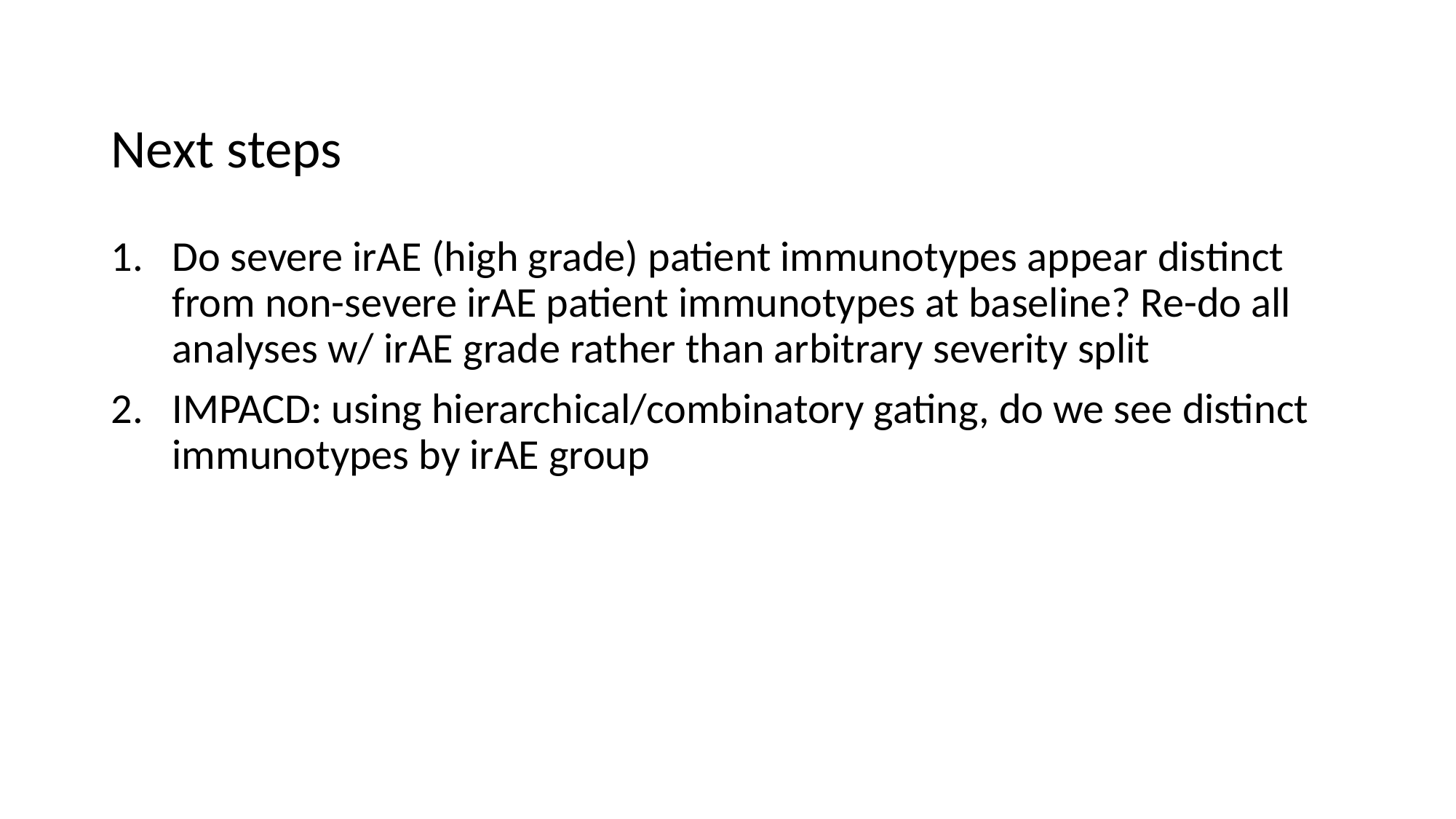

# Next steps
Do severe irAE (high grade) patient immunotypes appear distinct from non-severe irAE patient immunotypes at baseline? Re-do all analyses w/ irAE grade rather than arbitrary severity split
IMPACD: using hierarchical/combinatory gating, do we see distinct immunotypes by irAE group